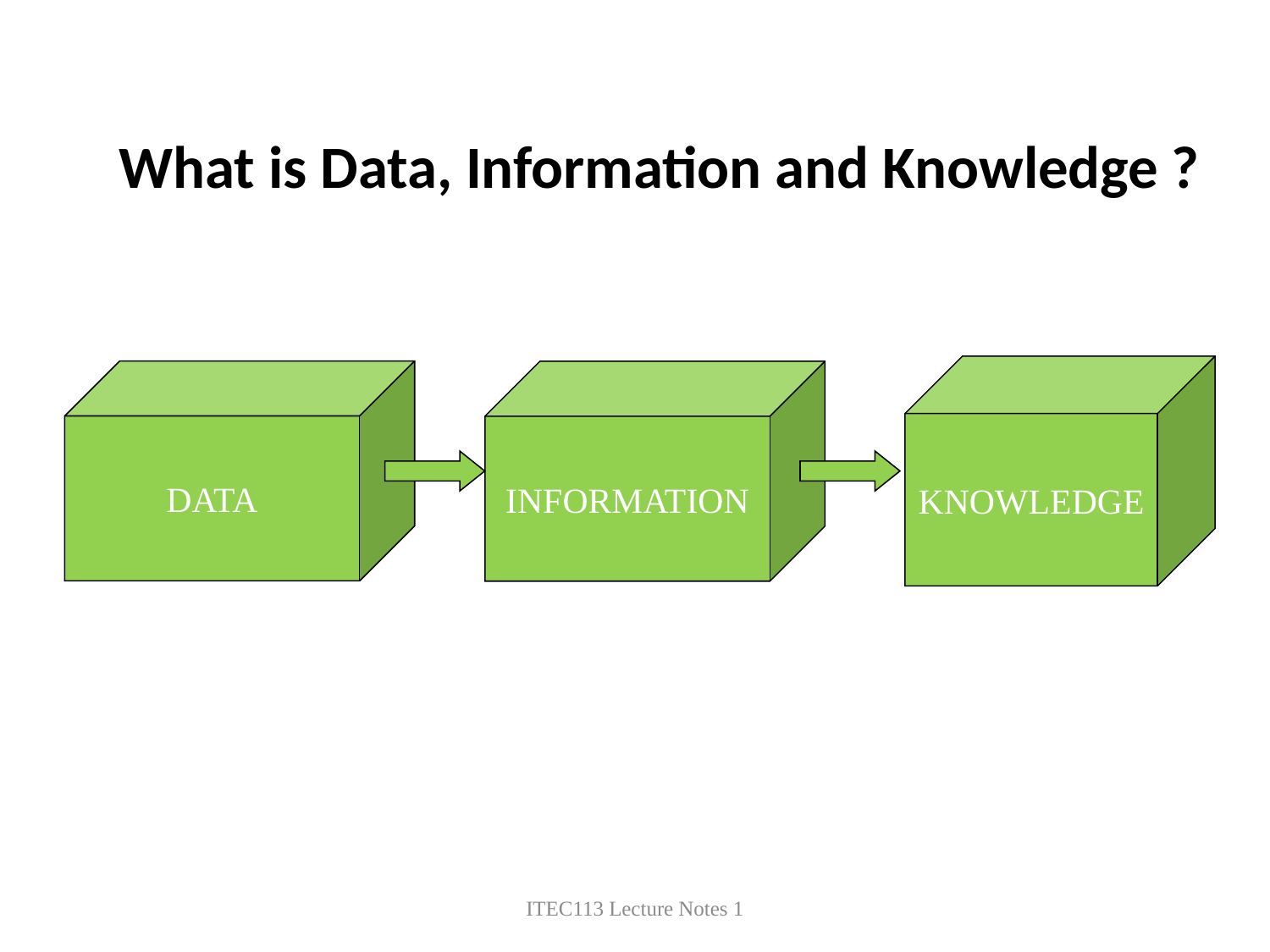

# What is Data, Information and Knowledge ?
KNOWLEDGE
DATA
INFORMATION

ITEC113 Lecture Notes 1